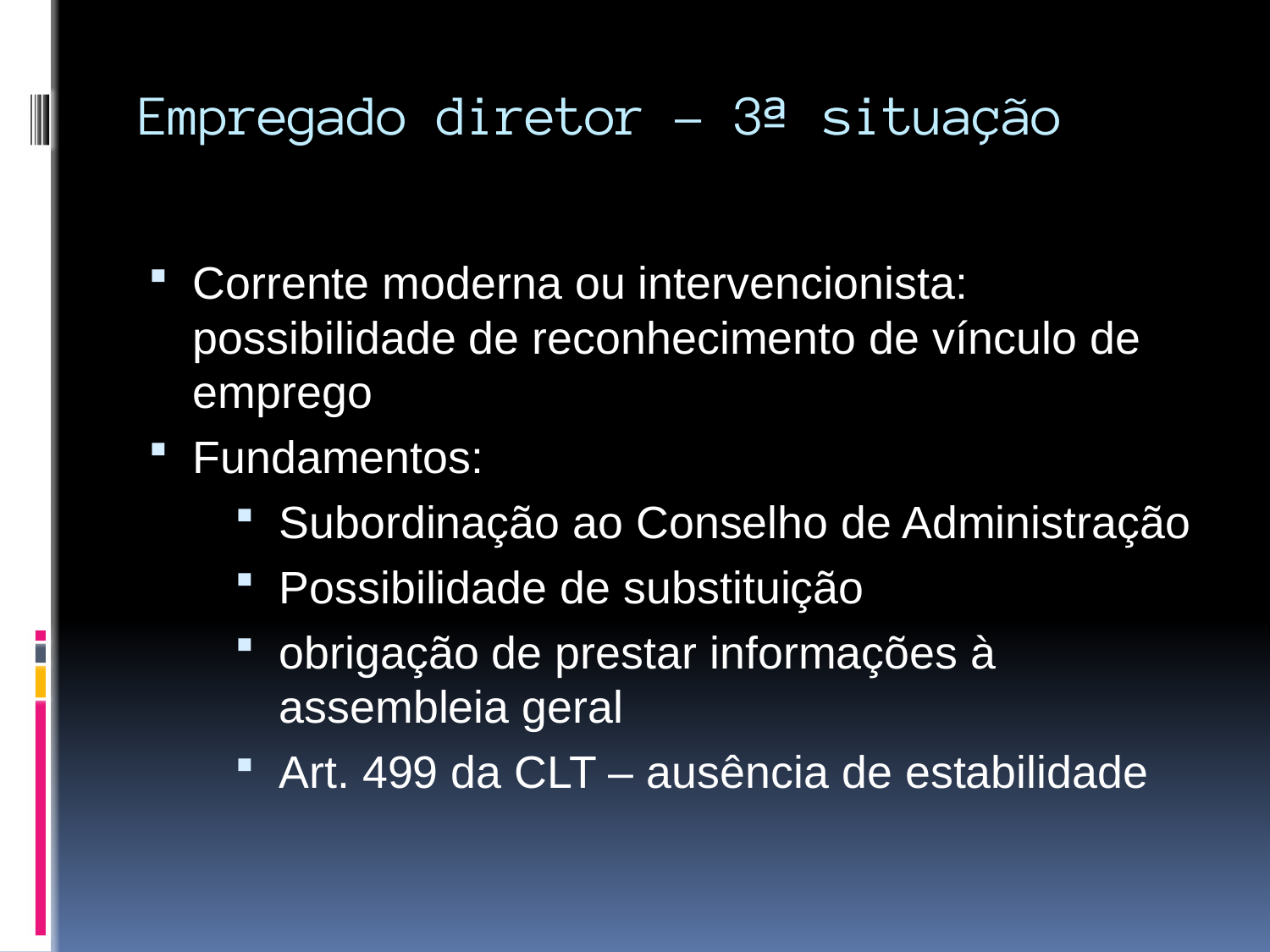

# Empregado diretor – 3ª situação
Corrente moderna ou intervencionista: possibilidade de reconhecimento de vínculo de emprego
Fundamentos:
Subordinação ao Conselho de Administração
Possibilidade de substituição
obrigação de prestar informações à assembleia geral
Art. 499 da CLT – ausência de estabilidade